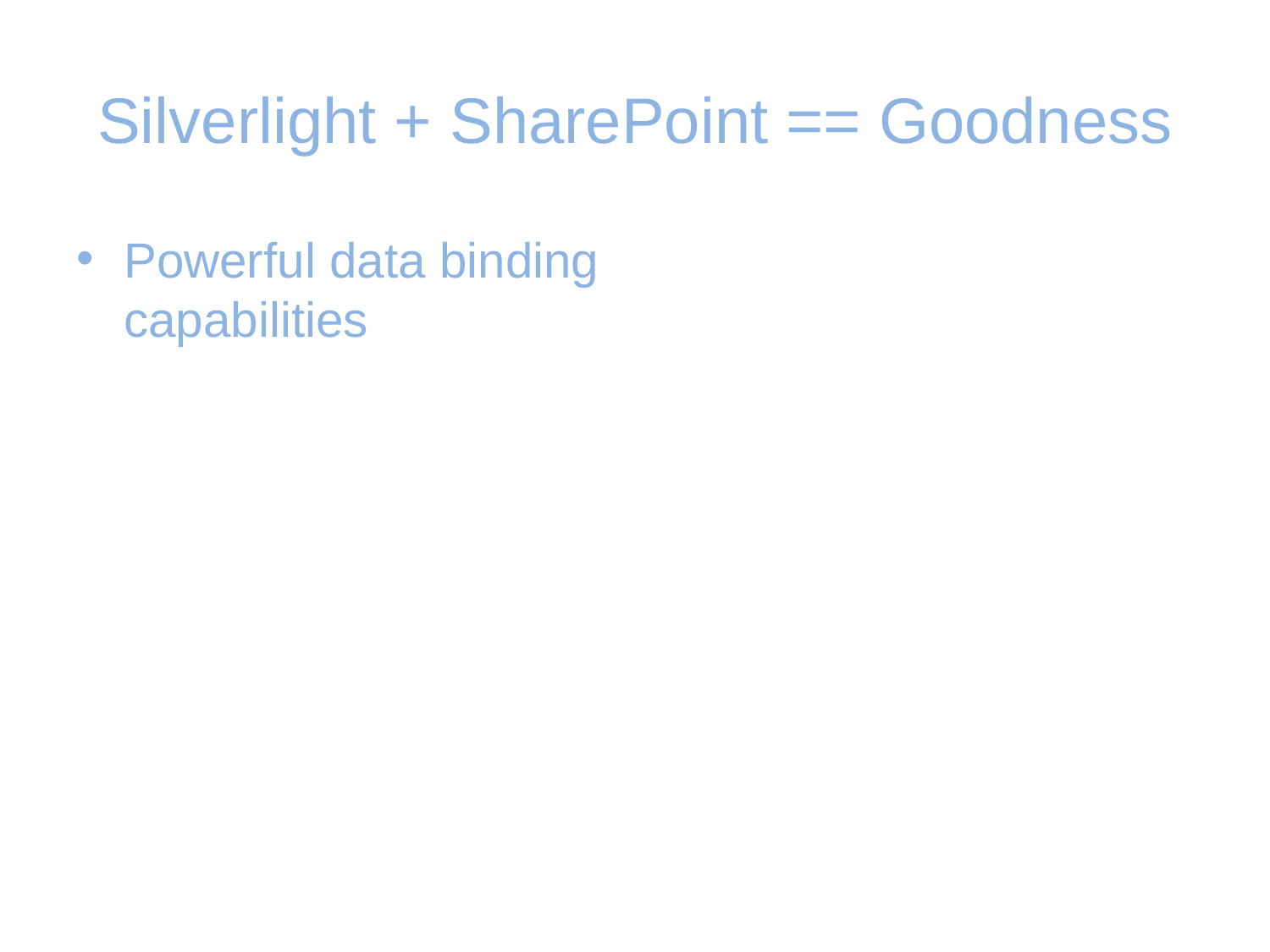

# Silverlight + SharePoint == Goodness
Powerful data binding capabilities